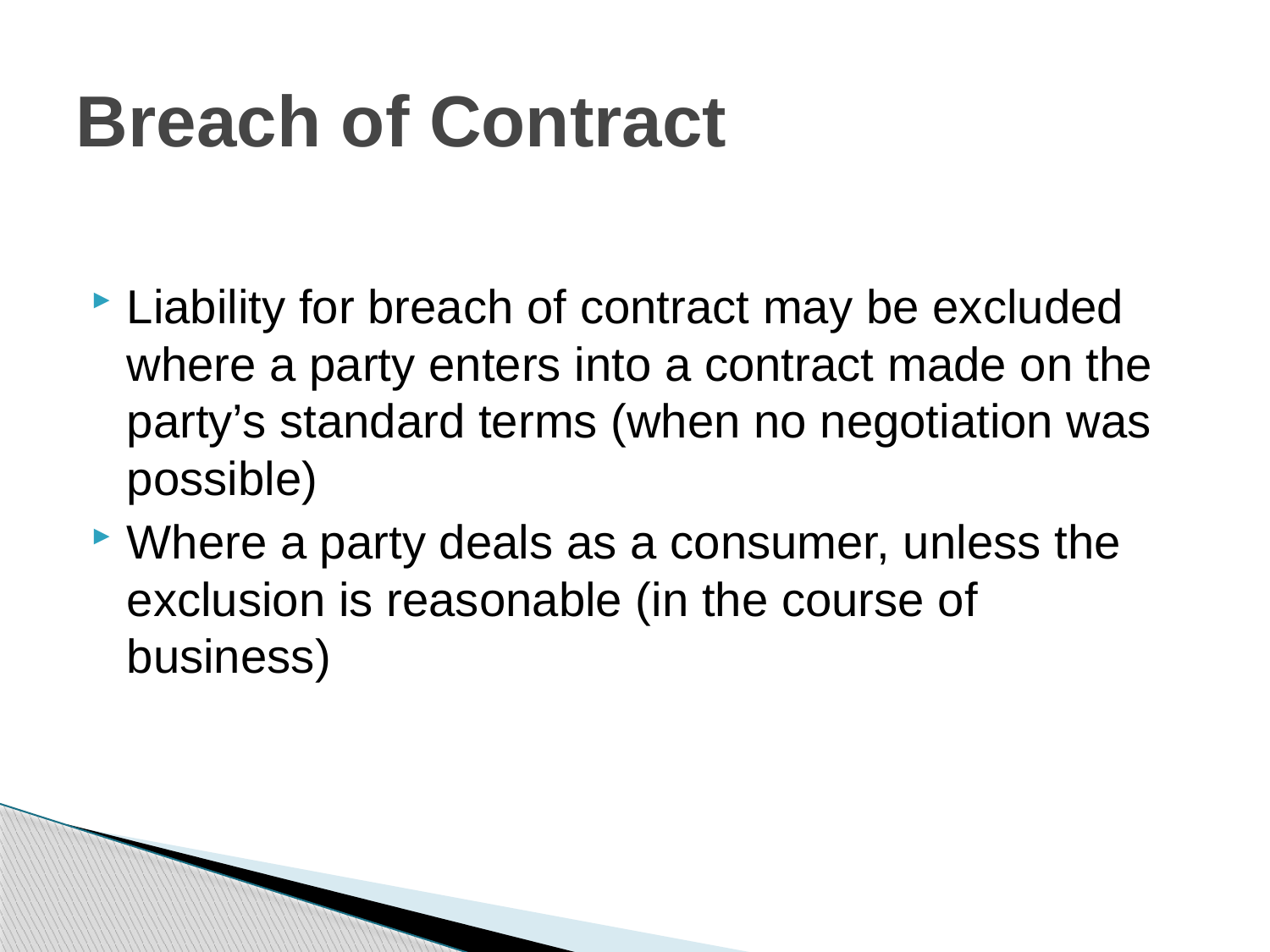

# Breach of Contract

Liability for breach of contract may be excluded where a party enters into a contract made on the party’s standard terms (when no negotiation was possible)
Where a party deals as a consumer, unless the exclusion is reasonable (in the course of business)